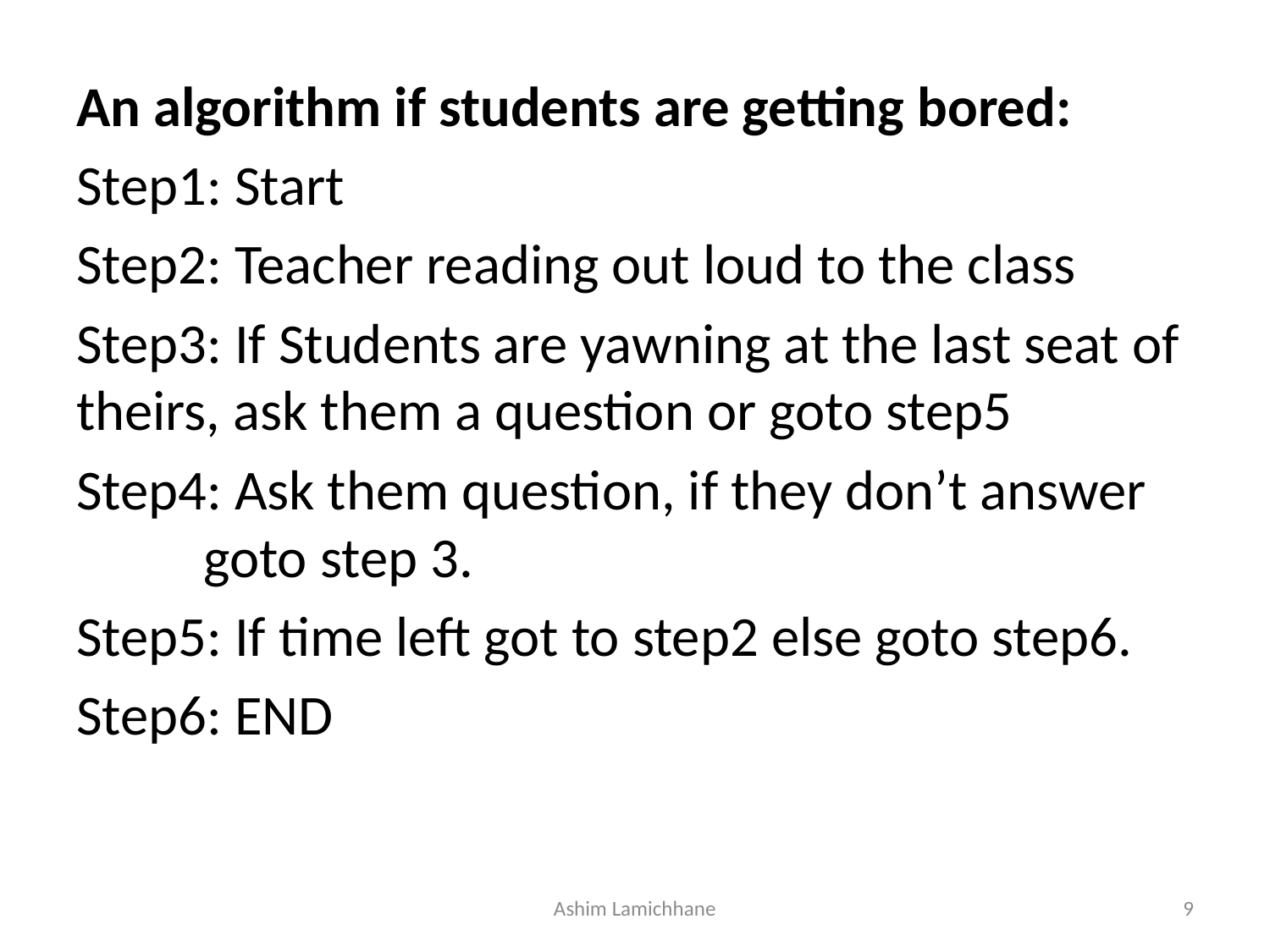

An algorithm if students are getting bored:
Step1: Start
Step2: Teacher reading out loud to the class
Step3: If Students are yawning at the last seat of theirs, ask them a question or goto step5
Step4: Ask them question, if they don’t answer 	goto step 3.
Step5: If time left got to step2 else goto step6.
Step6: END
Ashim Lamichhane
9